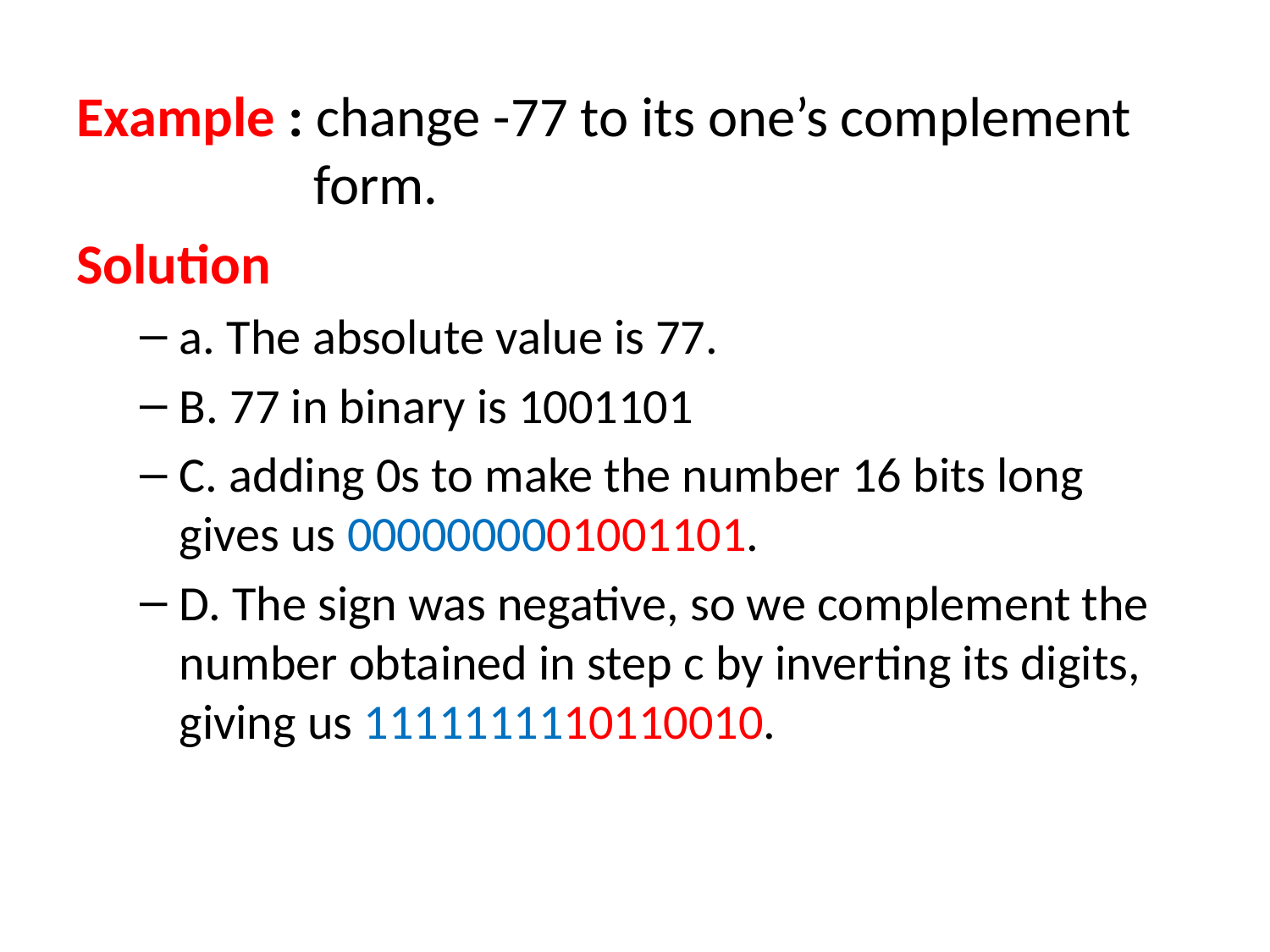

Example : change -77 to its one’s complement form.
Solution
a. The absolute value is 77.
B. 77 in binary is 1001101
C. adding 0s to make the number 16 bits long gives us 0000000001001101.
D. The sign was negative, so we complement the number obtained in step c by inverting its digits, giving us 1111111110110010.